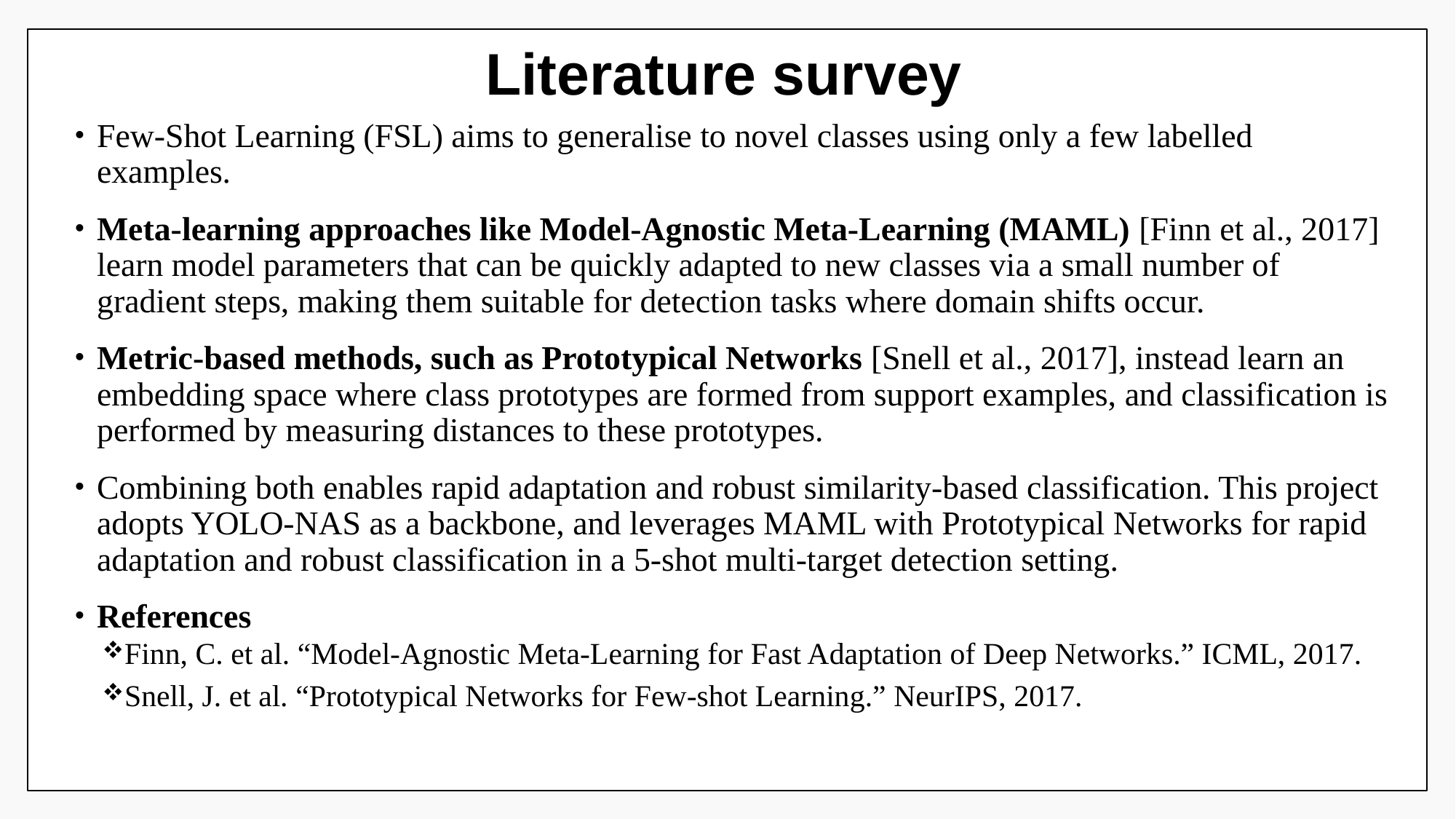

# Literature survey
Few-Shot Learning (FSL) aims to generalise to novel classes using only a few labelled examples.
Meta-learning approaches like Model-Agnostic Meta-Learning (MAML) [Finn et al., 2017] learn model parameters that can be quickly adapted to new classes via a small number of gradient steps, making them suitable for detection tasks where domain shifts occur.
Metric-based methods, such as Prototypical Networks [Snell et al., 2017], instead learn an embedding space where class prototypes are formed from support examples, and classification is performed by measuring distances to these prototypes.
Combining both enables rapid adaptation and robust similarity-based classification. This project adopts YOLO-NAS as a backbone, and leverages MAML with Prototypical Networks for rapid adaptation and robust classification in a 5-shot multi-target detection setting.
References
Finn, C. et al. “Model-Agnostic Meta-Learning for Fast Adaptation of Deep Networks.” ICML, 2017.
Snell, J. et al. “Prototypical Networks for Few-shot Learning.” NeurIPS, 2017.